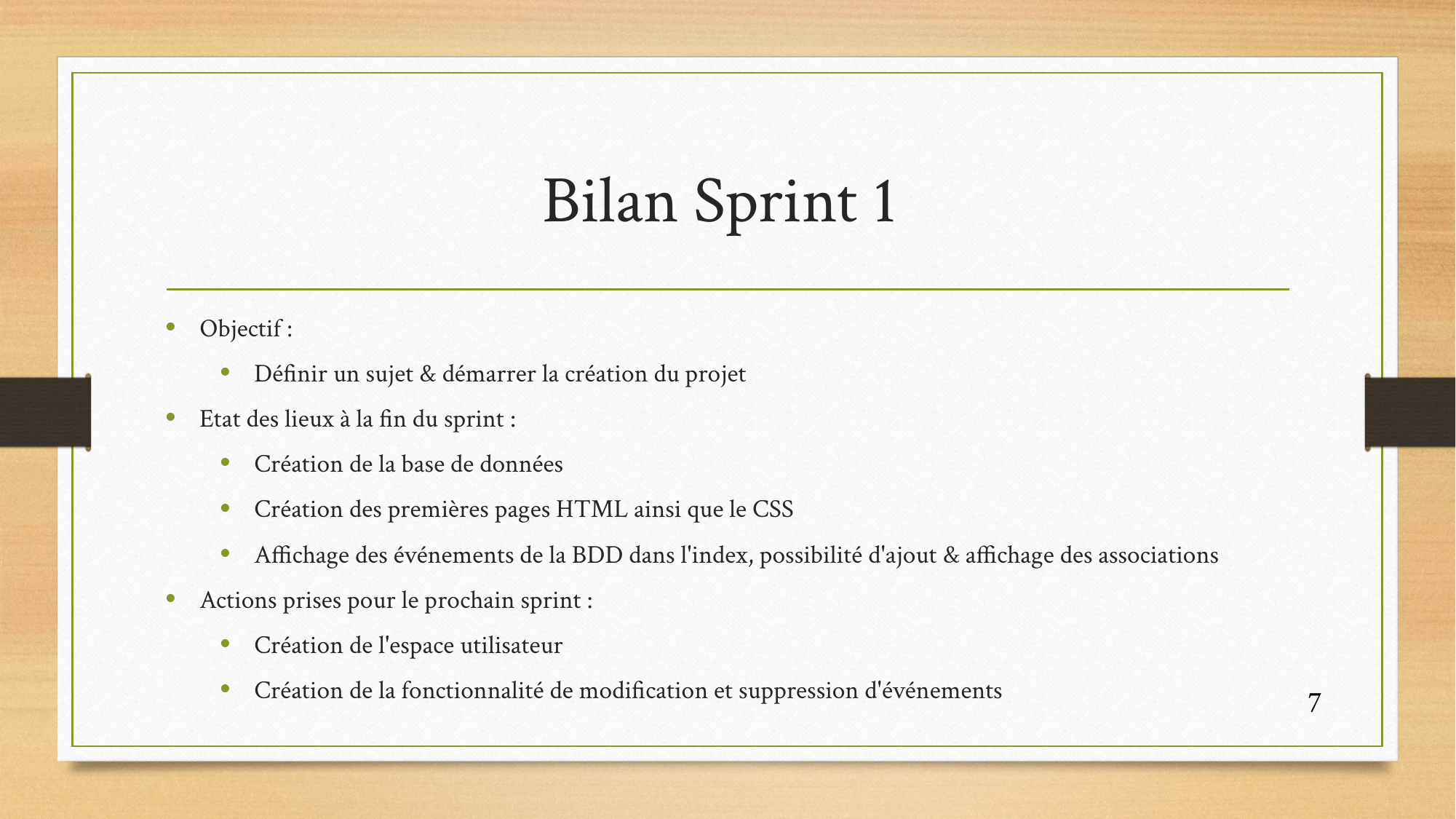

# Bilan Sprint 1
Objectif :
Définir un sujet & démarrer la création du projet
Etat des lieux à la fin du sprint :
Création de la base de données
Création des premières pages HTML ainsi que le CSS
Affichage des événements de la BDD dans l'index, possibilité d'ajout & affichage des associations
Actions prises pour le prochain sprint :
Création de l'espace utilisateur
Création de la fonctionnalité de modification et suppression d'événements

7